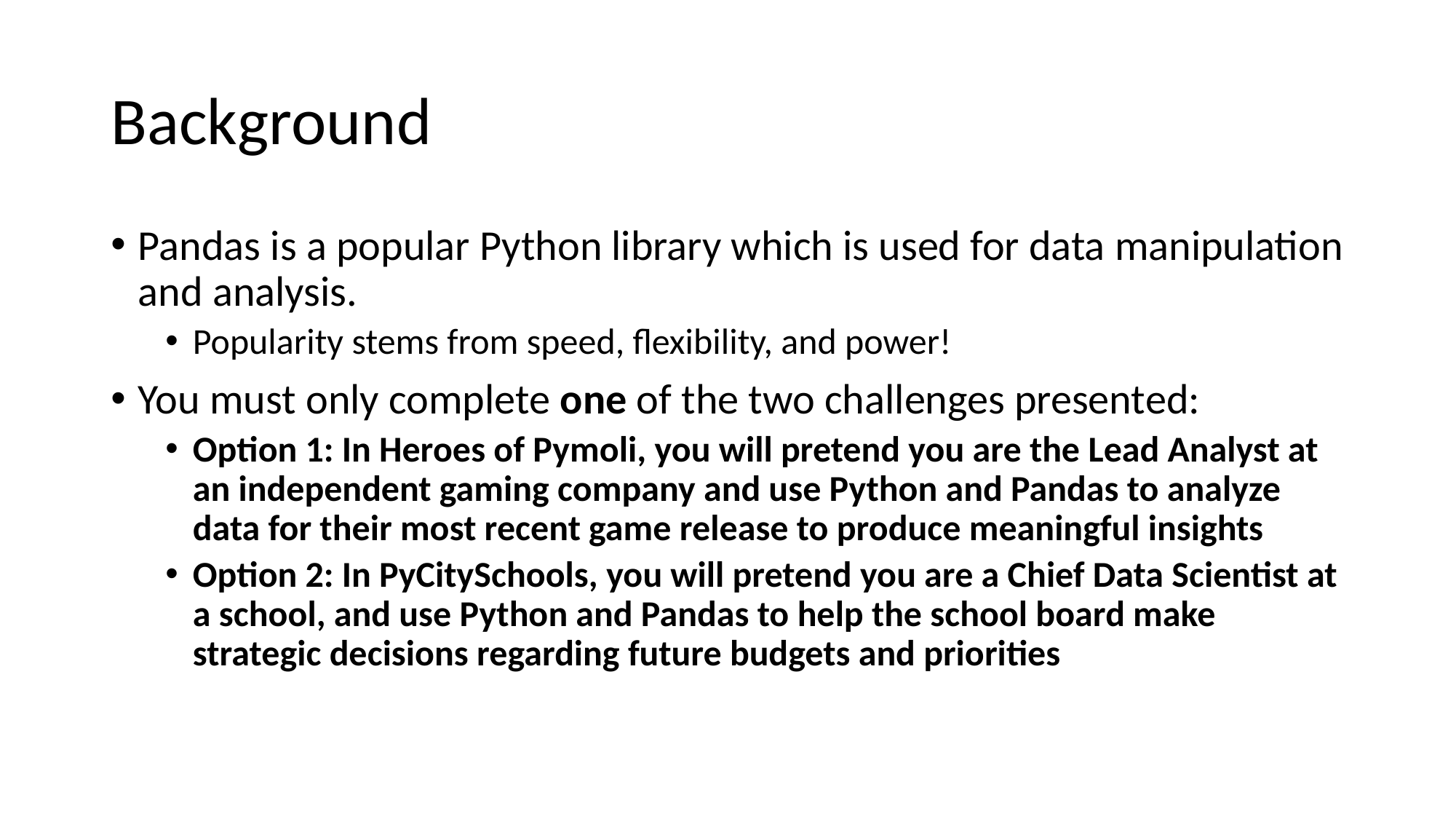

# Background
Pandas is a popular Python library which is used for data manipulation and analysis.
Popularity stems from speed, flexibility, and power!
You must only complete one of the two challenges presented:
Option 1: In Heroes of Pymoli, you will pretend you are the Lead Analyst at an independent gaming company and use Python and Pandas to analyze data for their most recent game release to produce meaningful insights
Option 2: In PyCitySchools, you will pretend you are a Chief Data Scientist at a school, and use Python and Pandas to help the school board make strategic decisions regarding future budgets and priorities